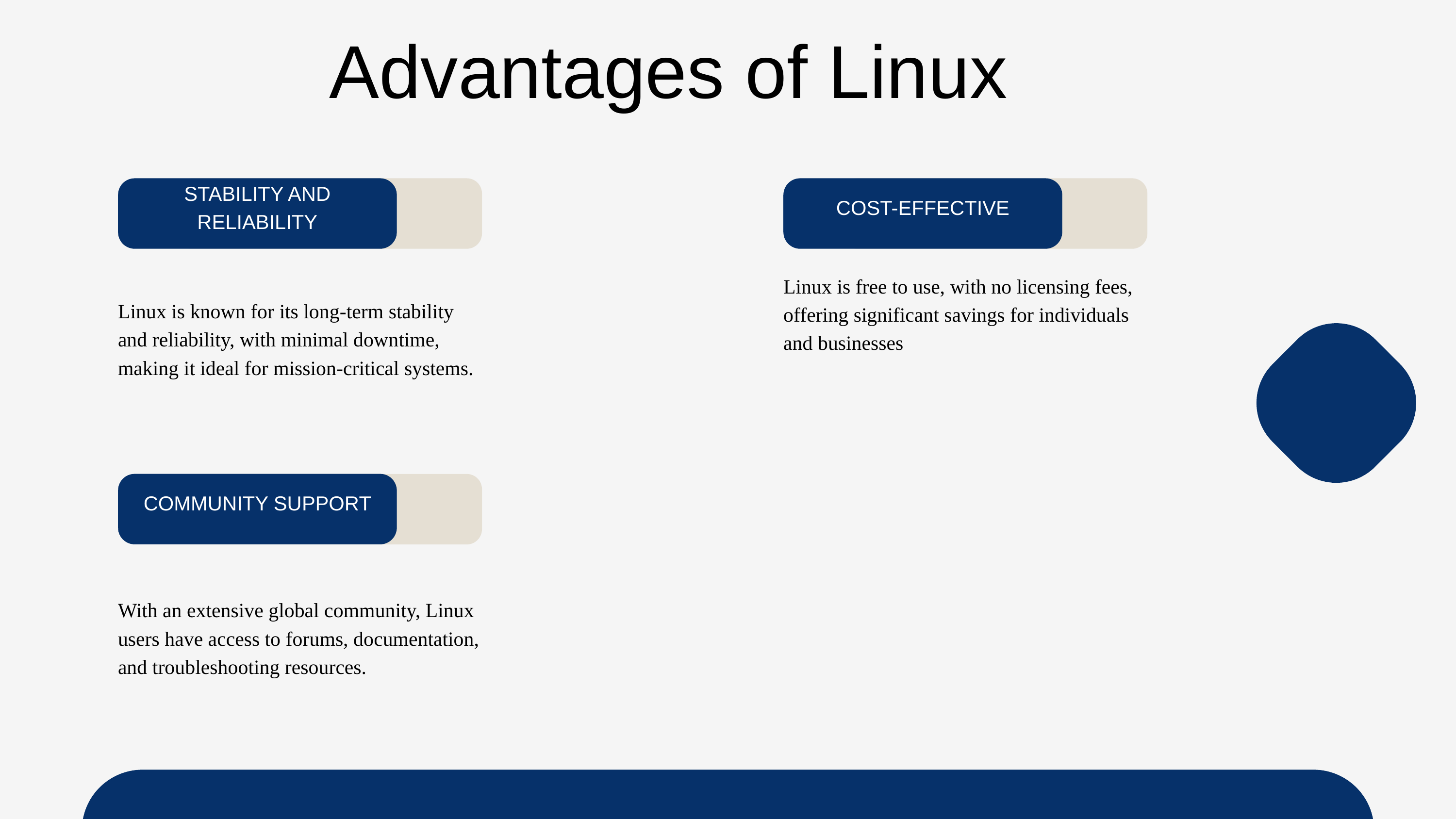

Advantages of Linux

STABILITY AND RELIABILITY

COST-EFFECTIVE

Linux is free to use, with no licensing fees, offering significant savings for individuals and businesses
Linux is known for its long-term stability and reliability, with minimal downtime, making it ideal for mission-critical systems.

COMMUNITY SUPPORT

With an extensive global community, Linux users have access to forums, documentation, and troubleshooting resources.